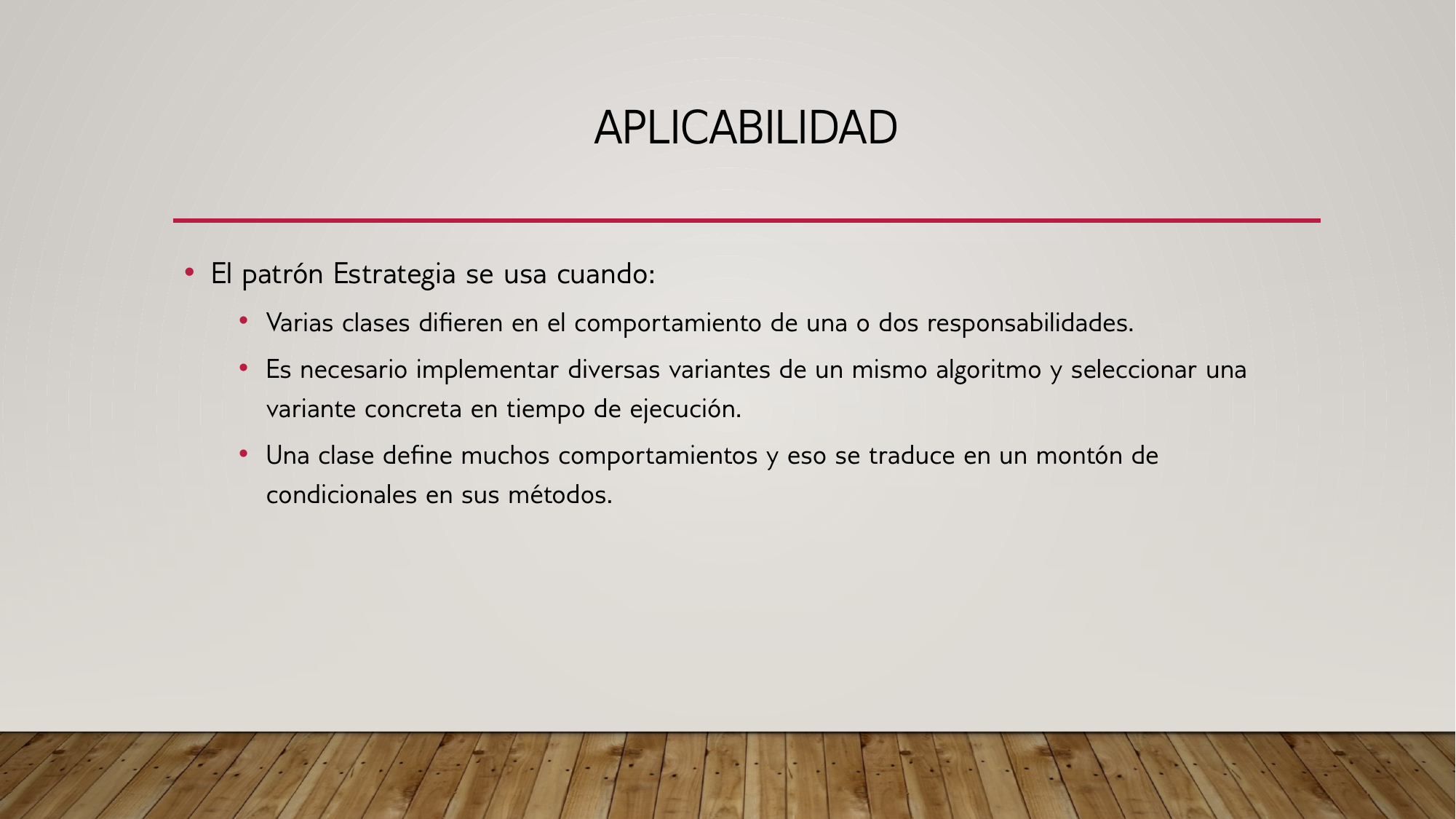

# Aplicabilidad
El patrón Estrategia se usa cuando:
Varias clases difieren en el comportamiento de una o dos responsabilidades.
Es necesario implementar diversas variantes de un mismo algoritmo y seleccionar una variante concreta en tiempo de ejecución.
Una clase define muchos comportamientos y eso se traduce en un montón de condicionales en sus métodos.